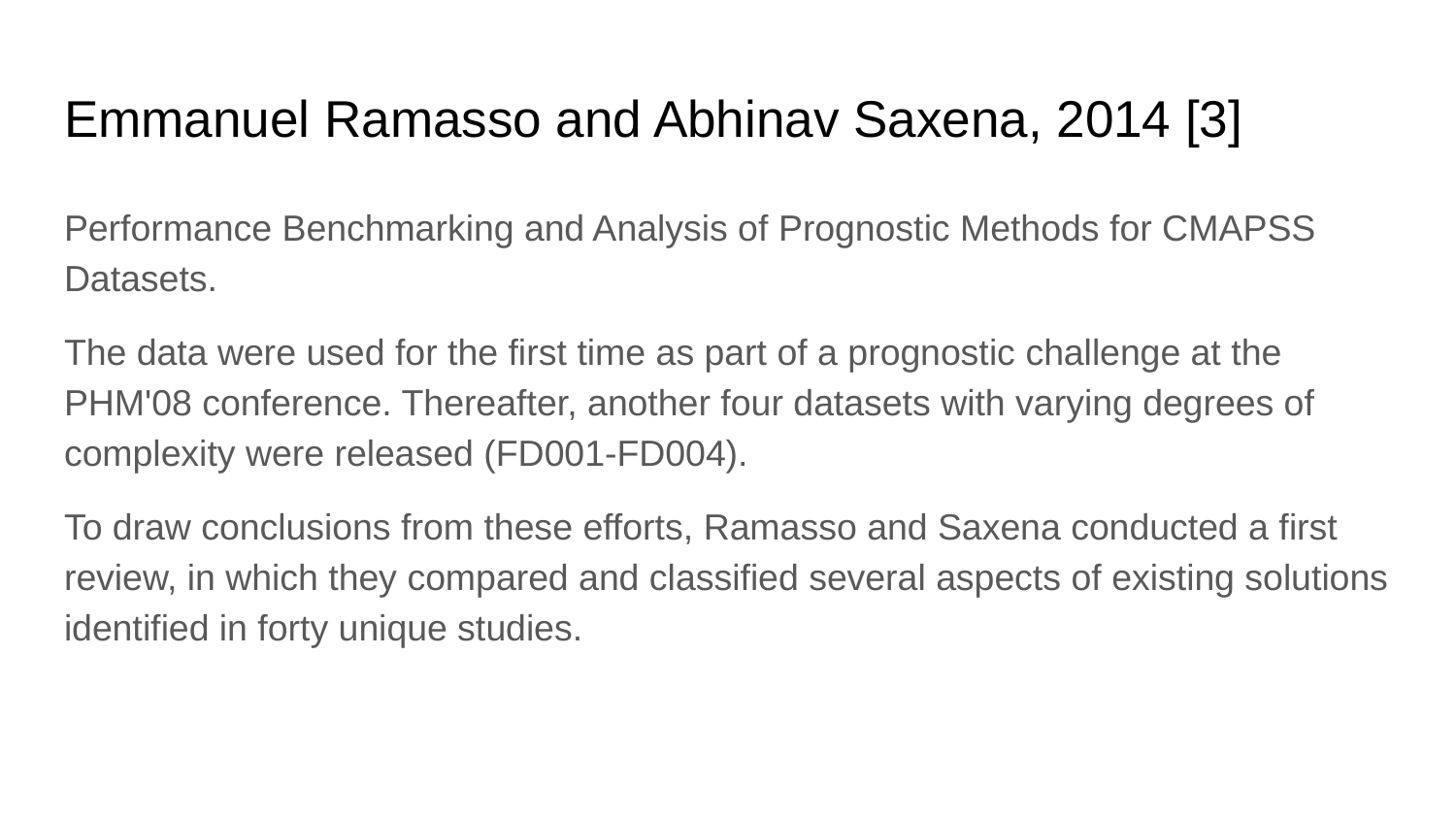

# Emmanuel Ramasso and Abhinav Saxena, 2014 [3]
Performance Benchmarking and Analysis of Prognostic Methods for CMAPSS Datasets.
The data were used for the first time as part of a prognostic challenge at the PHM'08 conference. Thereafter, another four datasets with varying degrees of complexity were released (FD001-FD004).
To draw conclusions from these efforts, Ramasso and Saxena conducted a first review, in which they compared and classified several aspects of existing solutions identified in forty unique studies.